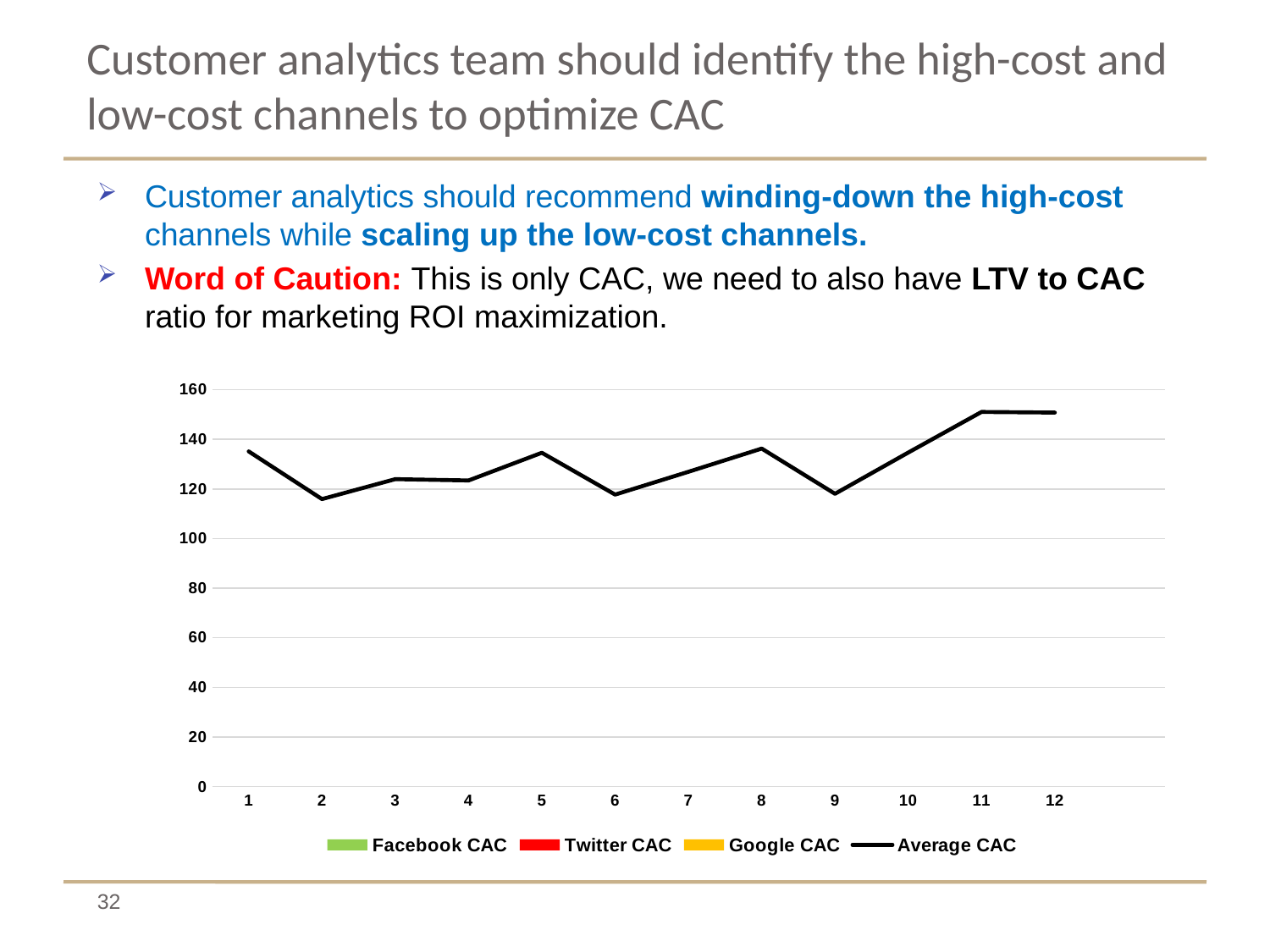

# Customer analytics team should identify the high-cost and low-cost channels to optimize CAC
Customer analytics should recommend winding-down the high-cost channels while scaling up the low-cost channels.
Word of Caution: This is only CAC, we need to also have LTV to CAC ratio for marketing ROI maximization.

### Chart

| Category | Facebook CAC | Twitter CAC | Google CAC | Average CAC |
|---|---|---|---|---|
32